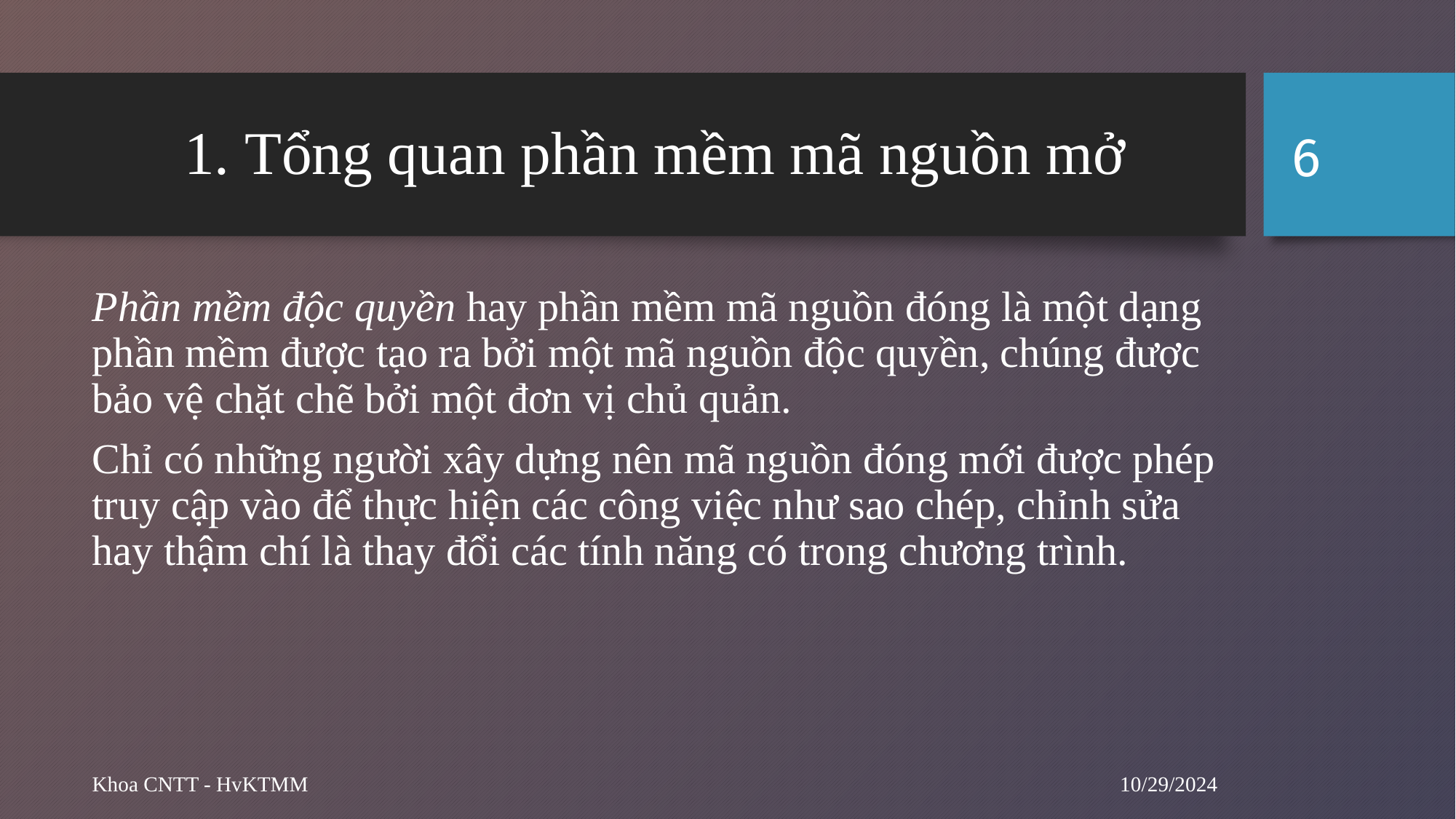

6
# 1. Tổng quan phần mềm mã nguồn mở
Phần mềm độc quyền hay phần mềm mã nguồn đóng là một dạng phần mềm được tạo ra bởi một mã nguồn độc quyền, chúng được bảo vệ chặt chẽ bởi một đơn vị chủ quản.
Chỉ có những người xây dựng nên mã nguồn đóng mới được phép truy cập vào để thực hiện các công việc như sao chép, chỉnh sửa hay thậm chí là thay đổi các tính năng có trong chương trình.
10/29/2024
Khoa CNTT - HvKTMM